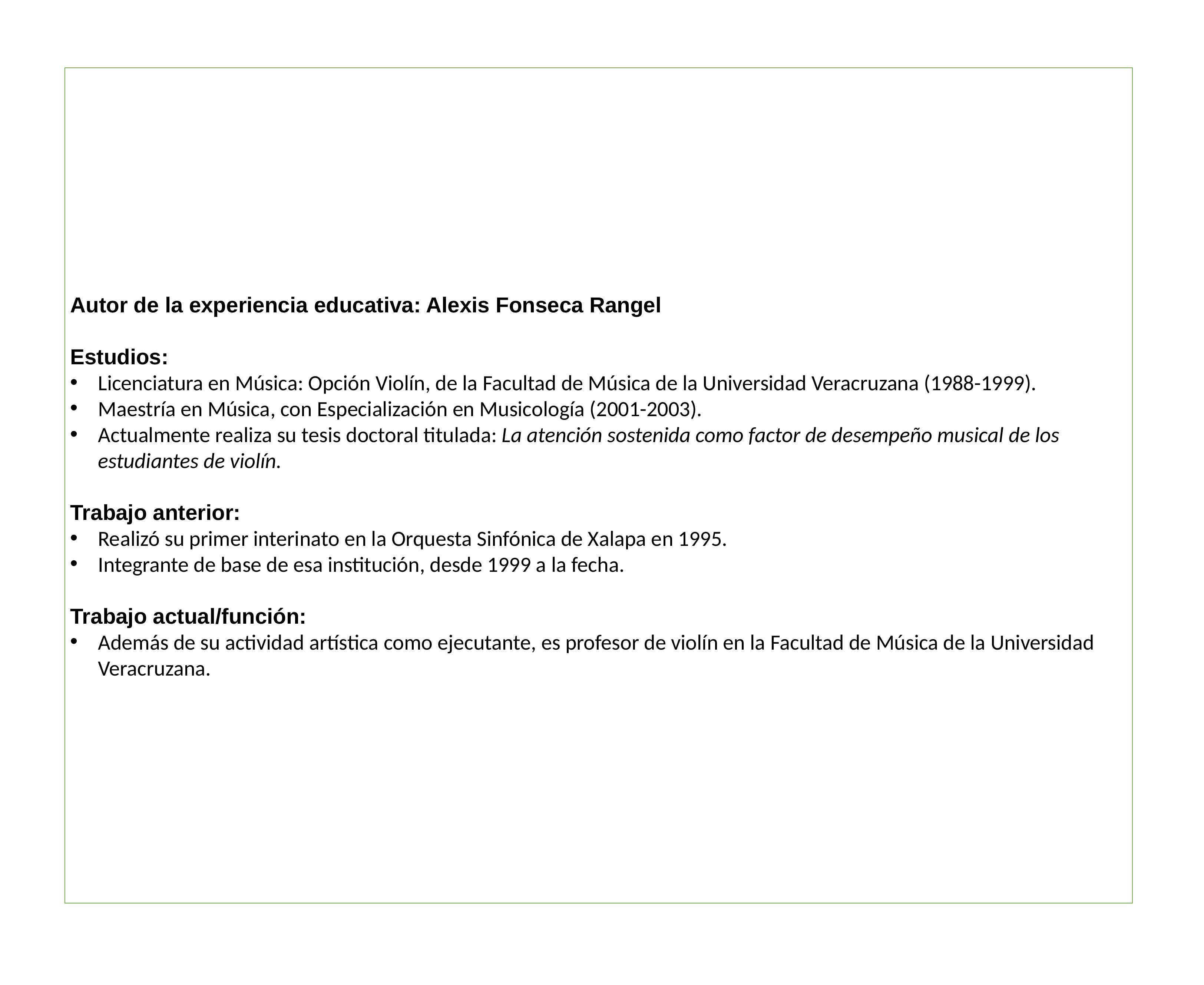

Autor de la experiencia educativa: Alexis Fonseca Rangel

Estudios:
Licenciatura en Música: Opción Violín, de la Facultad de Música de la Universidad Veracruzana (1988-1999).
Maestría en Música, con Especialización en Musicología (2001-2003).
Actualmente realiza su tesis doctoral titulada: La atención sostenida como factor de desempeño musical de los estudiantes de violín.

Trabajo anterior:
Realizó su primer interinato en la Orquesta Sinfónica de Xalapa en 1995.
Integrante de base de esa institución, desde 1999 a la fecha.

Trabajo actual/función:
Además de su actividad artística como ejecutante, es profesor de violín en la Facultad de Música de la Universidad Veracruzana.